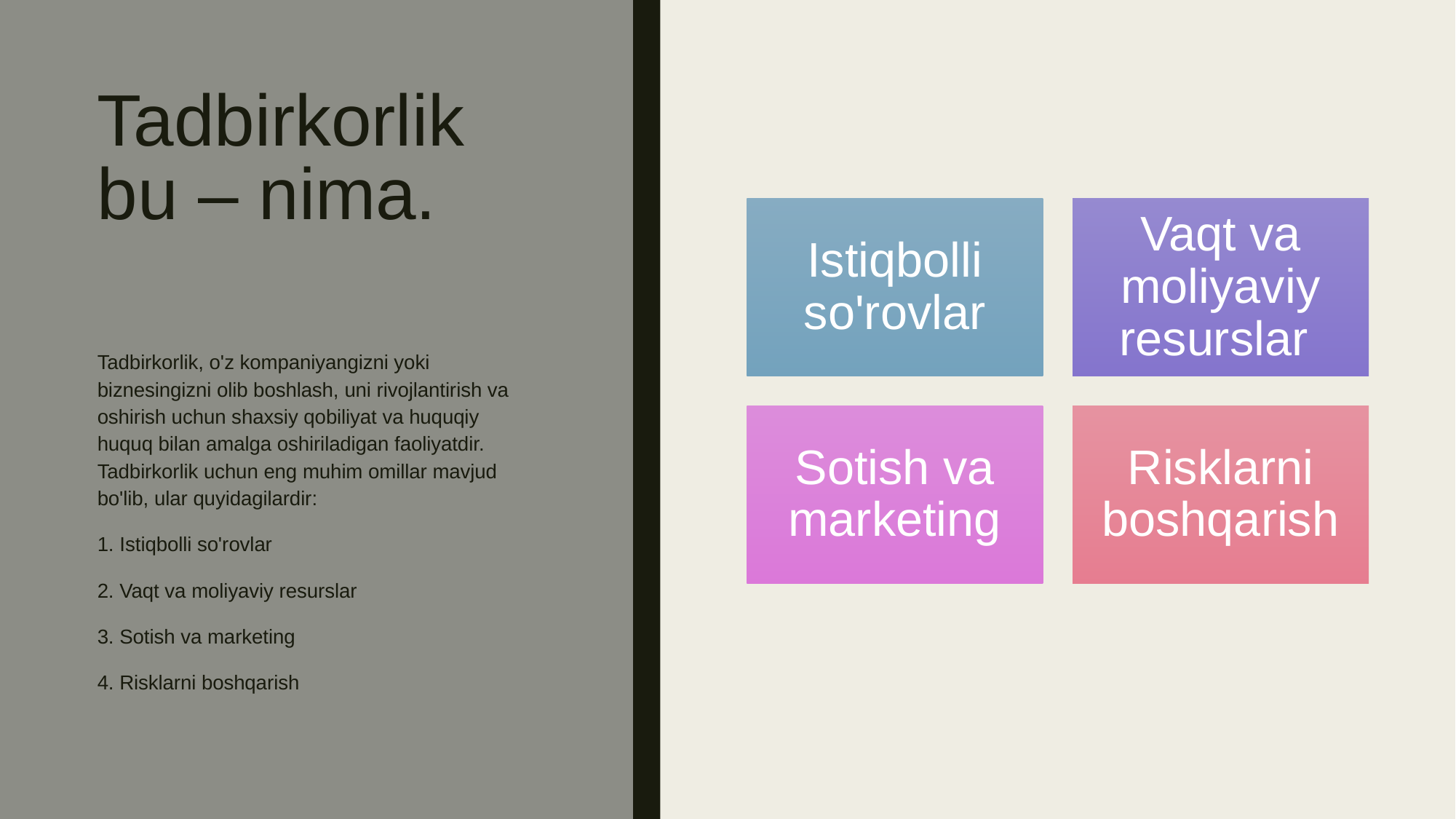

# Tadbirkorlik bu – nima.
Istiqbolli so'rovlar
Vaqt va moliyaviy resurslar
Sotish va marketing
Risklarni boshqarish
Tadbirkorlik, o'z kompaniyangizni yoki biznesingizni olib boshlash, uni rivojlantirish va oshirish uchun shaxsiy qobiliyat va huquqiy huquq bilan amalga oshiriladigan faoliyatdir. Tadbirkorlik uchun eng muhim omillar mavjud bo'lib, ular quyidagilardir:
1. Istiqbolli so'rovlar
2. Vaqt va moliyaviy resurslar
3. Sotish va marketing
4. Risklarni boshqarish